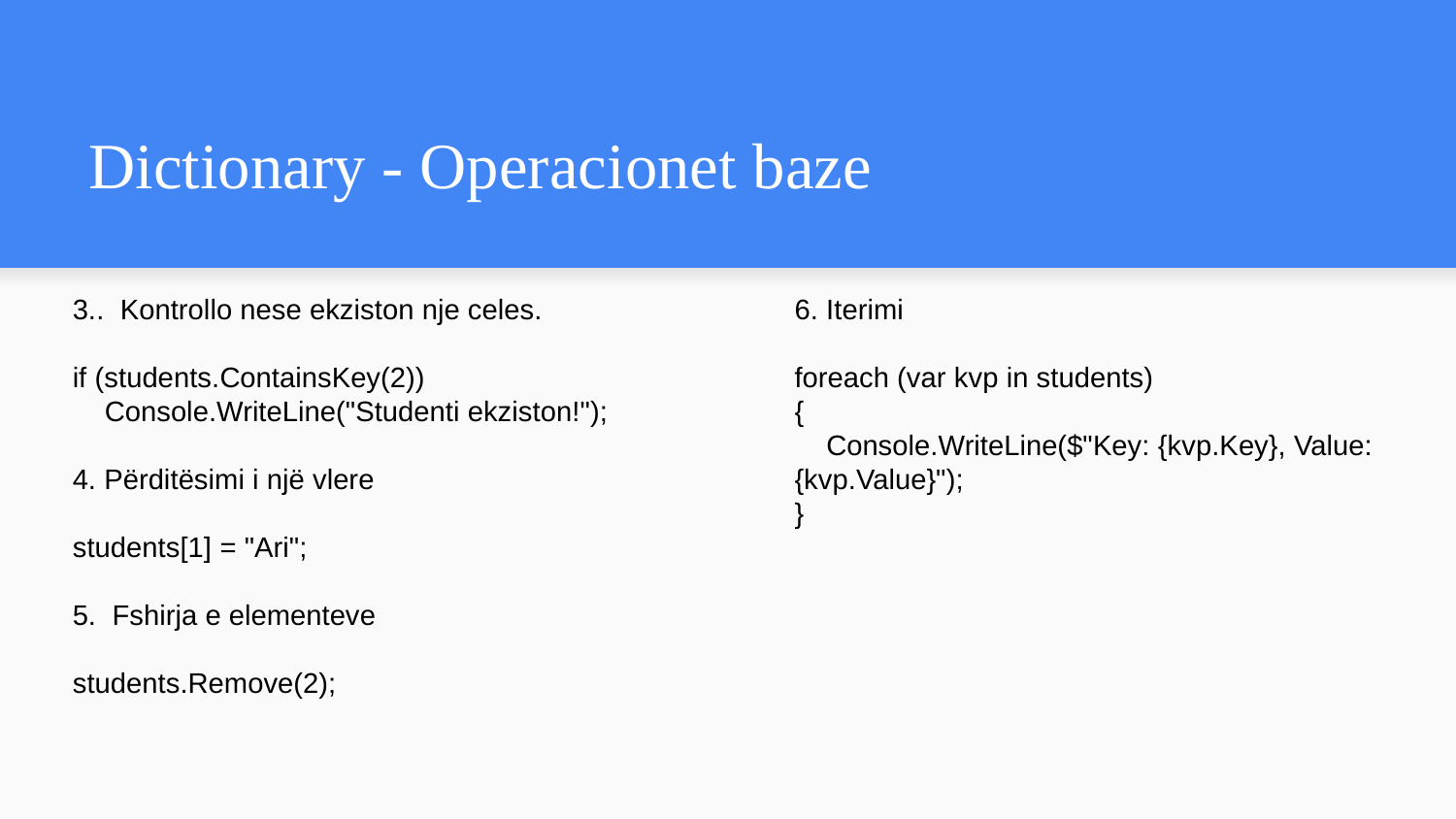

# Dictionary - Operacionet baze
3..  Kontrollo nese ekziston nje celes.

if (students.ContainsKey(2))
    Console.WriteLine("Studenti ekziston!");

4. Përditësimi i një vlere

students[1] = "Ari";

5.  Fshirja e elementeve

students.Remove(2);

6. Iterimi

foreach (var kvp in students)
{
    Console.WriteLine($"Key: {kvp.Key}, Value: {kvp.Value}");
}